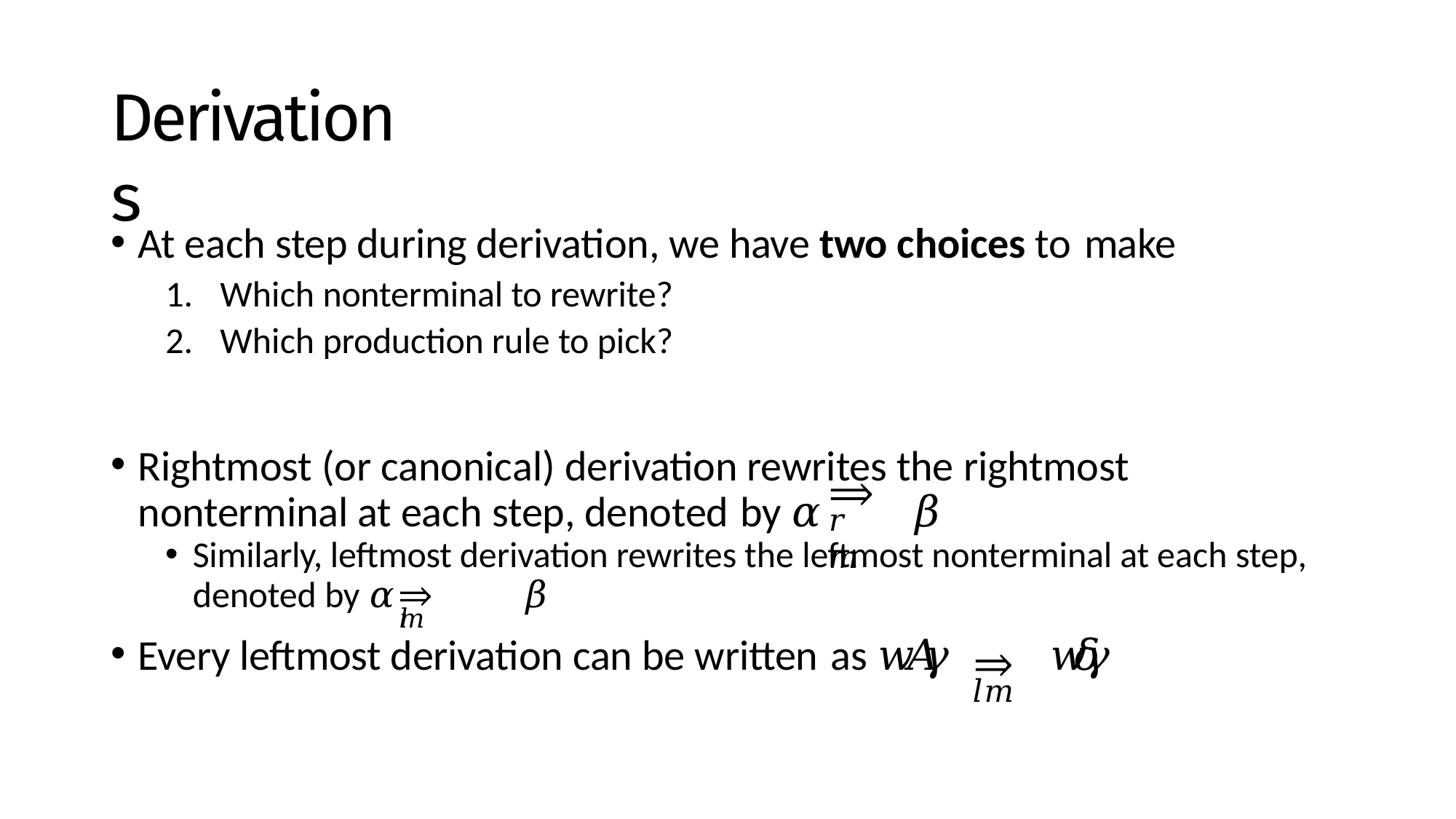

# Derivations
At each step during derivation, we have two choices to make
Which nonterminal to rewrite?
Which production rule to pick?

Rightmost (or canonical) derivation rewrites the rightmost  nonterminal at each step, denoted by 𝛼	𝛽

𝑟𝑚
Similarly, leftmost derivation rewrites the leftmost nonterminal at each step,  denoted by 𝛼	𝛽
𝑙𝑚
Every leftmost derivation can be written as 𝑤𝐴𝛾	𝑤𝛿𝛾
𝑙𝑚